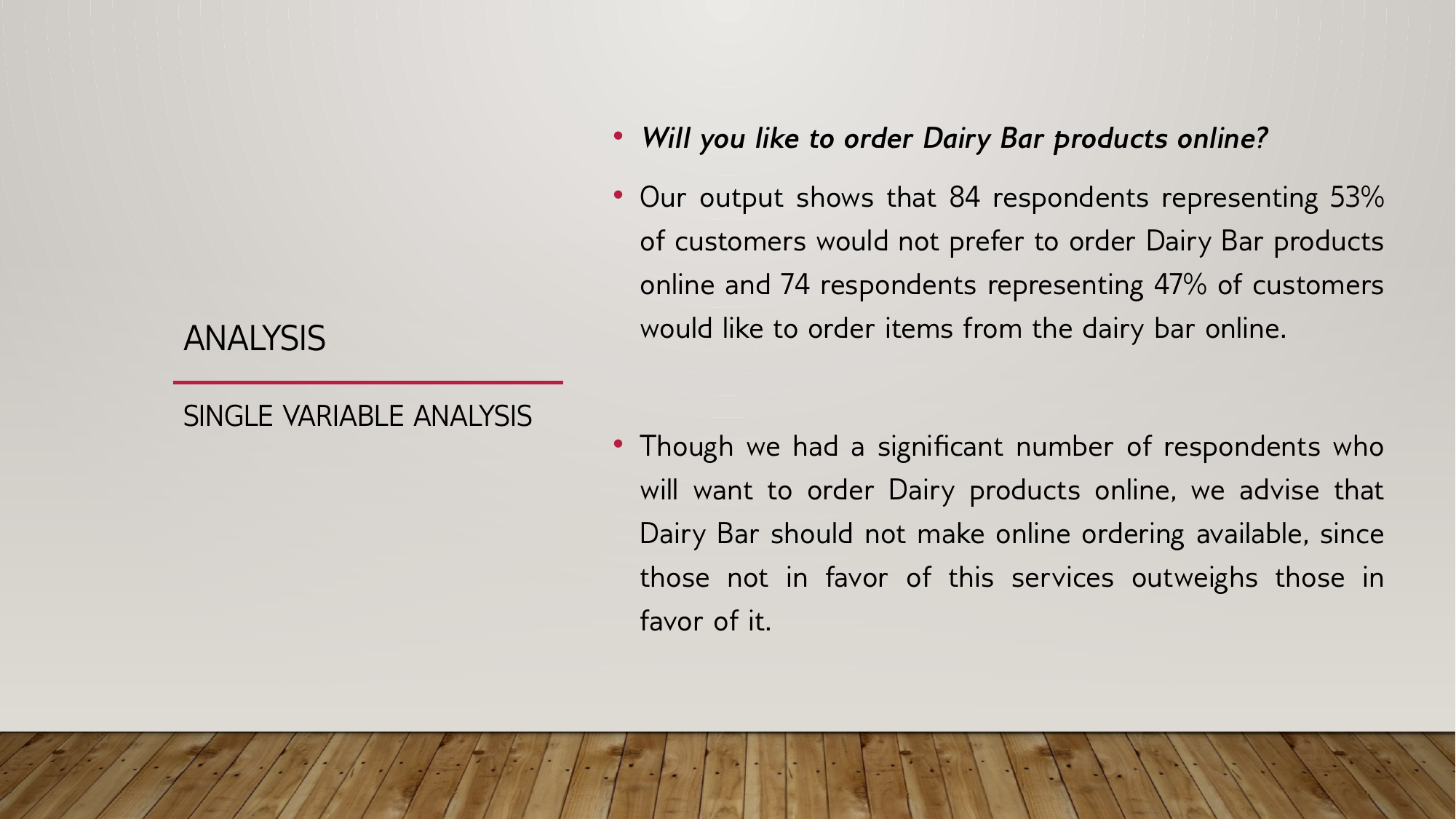

Will you like to order Dairy Bar products online?
Our output shows that 84 respondents representing 53% of customers would not prefer to order Dairy Bar products online and 74 respondents representing 47% of customers would like to order items from the dairy bar online.

Though we had a significant number of respondents who will want to order Dairy products online, we advise that Dairy Bar should not make online ordering available, since those not in favor of this services outweighs those in favor of it.
# ANALYSIS
SINGLE VARIABLE ANALYSIS